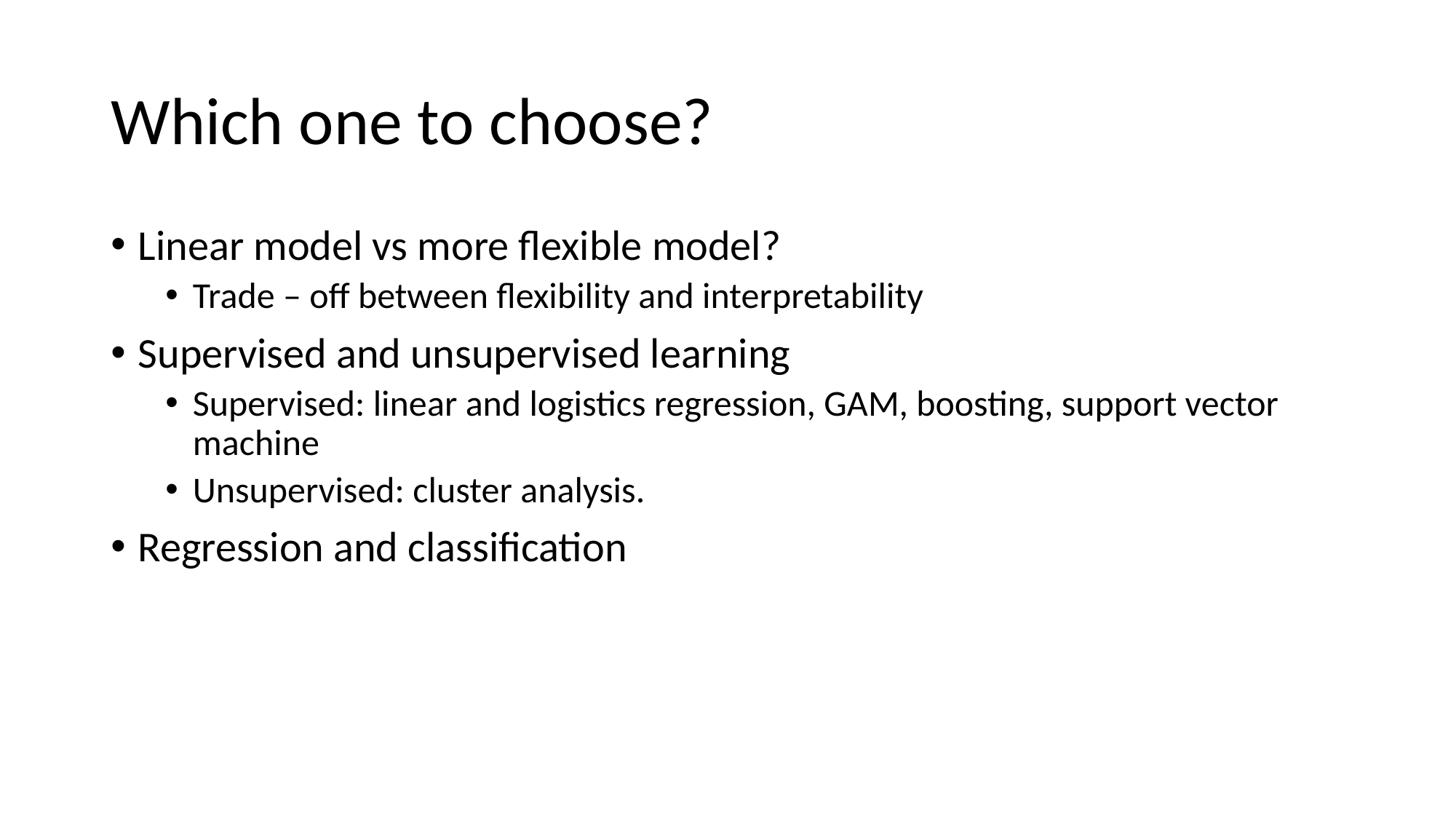

# Which one to choose?
Linear model vs more flexible model?
Trade – off between flexibility and interpretability
Supervised and unsupervised learning
Supervised: linear and logistics regression, GAM, boosting, support vector machine
Unsupervised: cluster analysis.
Regression and classification